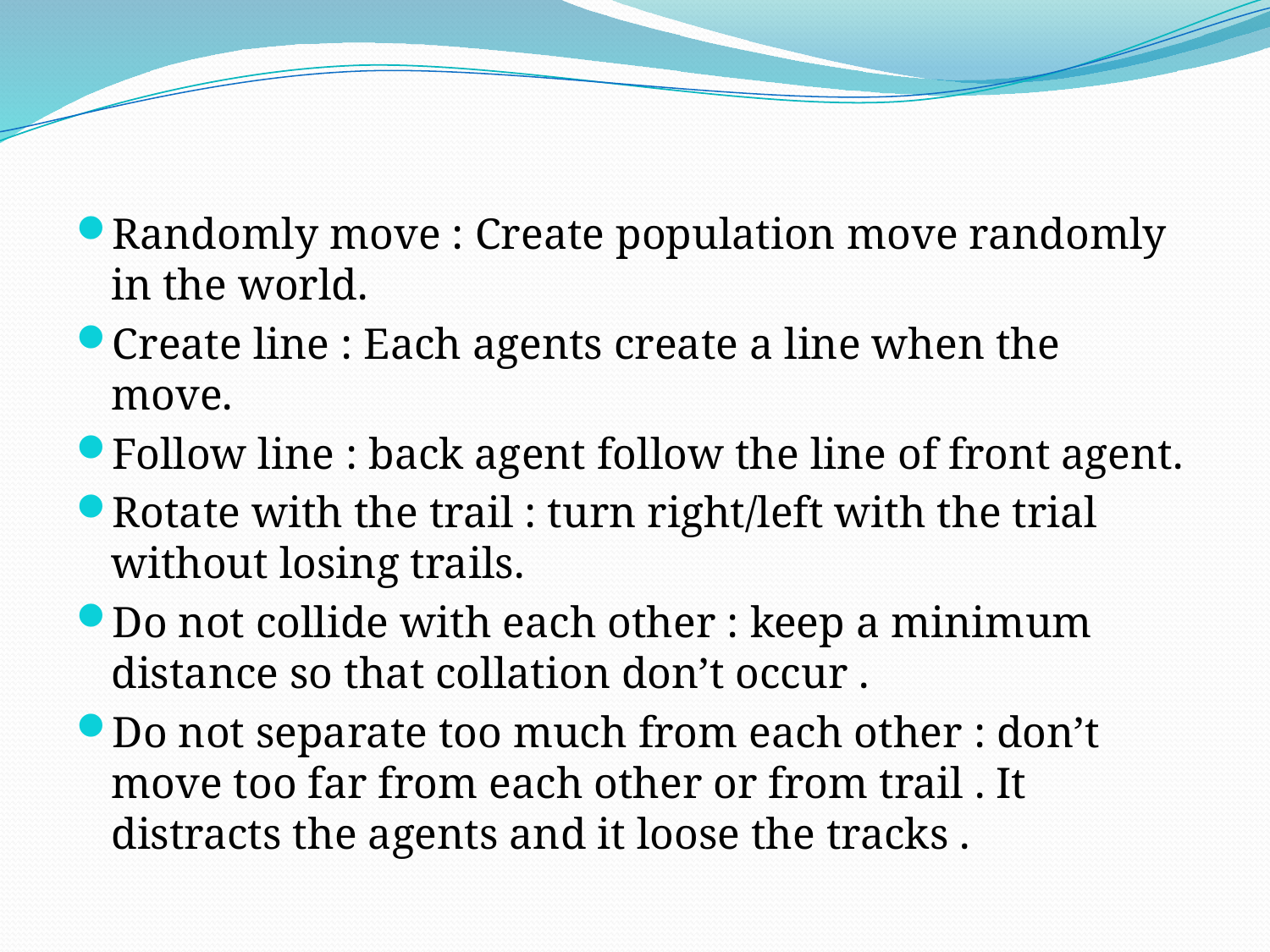

#
Randomly move : Create population move randomly in the world.
Create line : Each agents create a line when the move.
Follow line : back agent follow the line of front agent.
Rotate with the trail : turn right/left with the trial without losing trails.
Do not collide with each other : keep a minimum distance so that collation don’t occur .
Do not separate too much from each other : don’t move too far from each other or from trail . It distracts the agents and it loose the tracks .